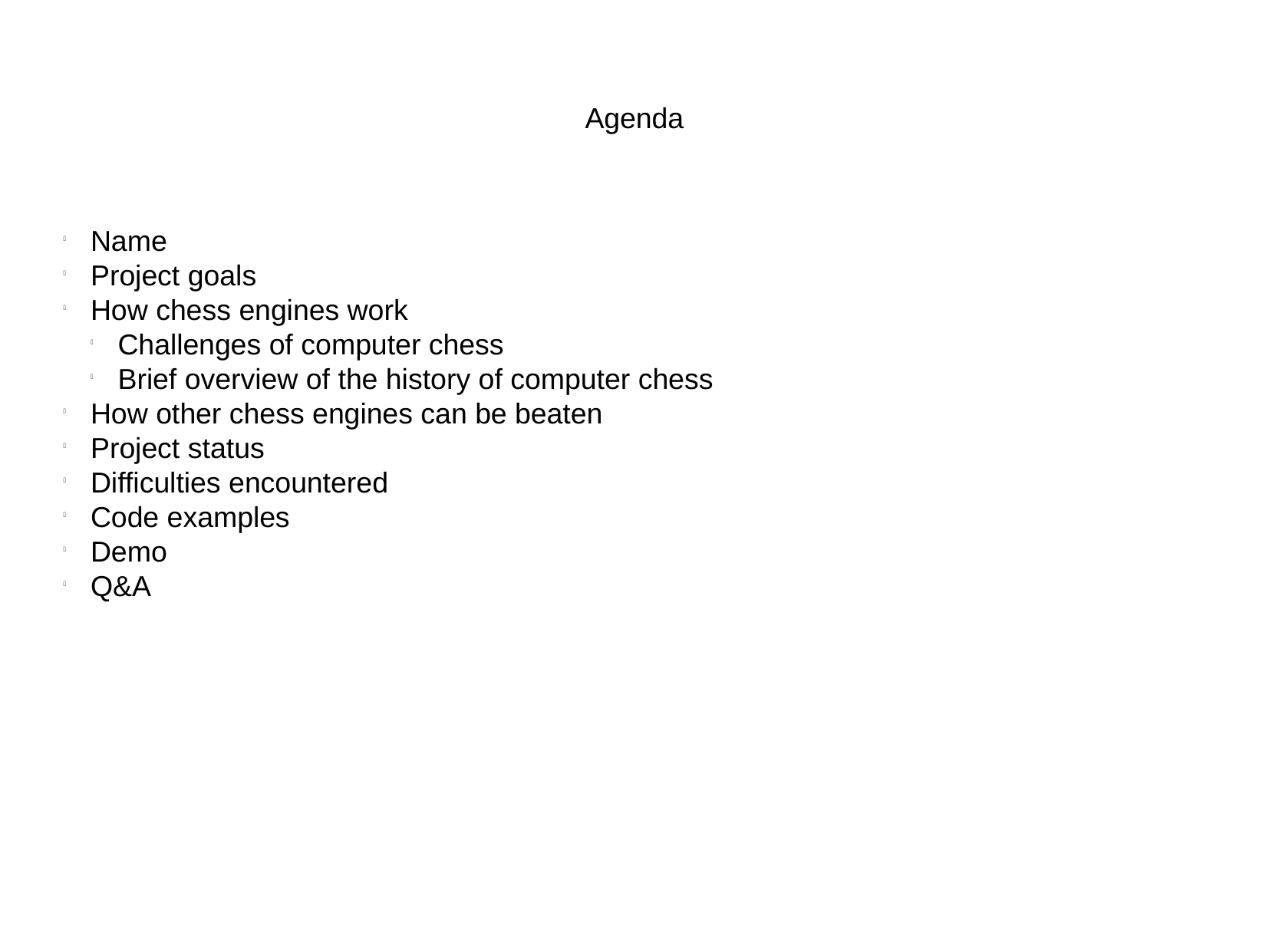

Agenda
Name
Project goals
How chess engines work
Challenges of computer chess
Brief overview of the history of computer chess
How other chess engines can be beaten
Project status
Difficulties encountered
Code examples
Demo
Q&A